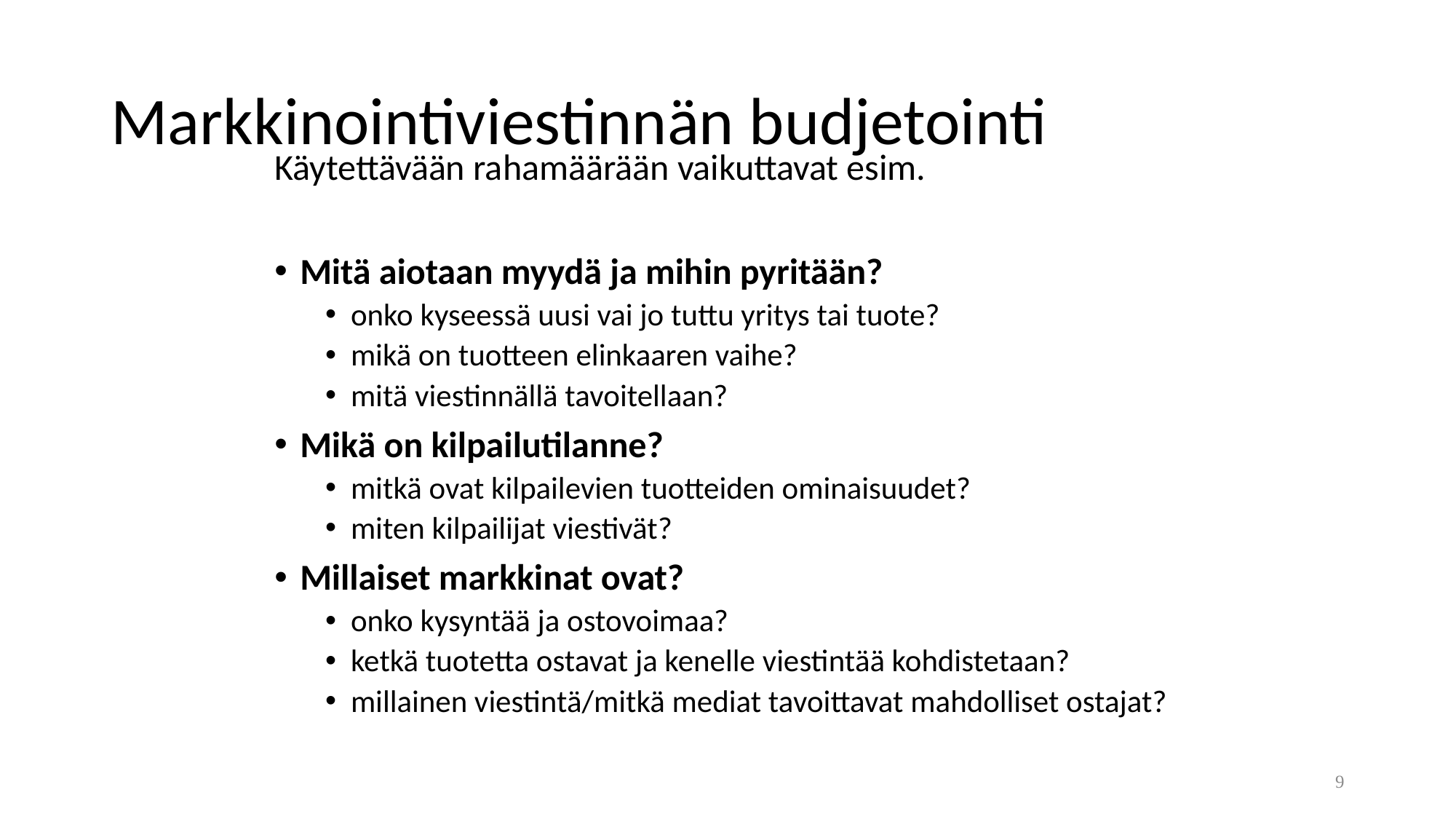

# Markkinointiviestinnän budjetointi
Käytettävään rahamäärään vaikuttavat esim.

Mitä aiotaan myydä ja mihin pyritään?
onko kyseessä uusi vai jo tuttu yritys tai tuote?
mikä on tuotteen elinkaaren vaihe?
mitä viestinnällä tavoitellaan?
Mikä on kilpailutilanne?
mitkä ovat kilpailevien tuotteiden ominaisuudet?
miten kilpailijat viestivät?
Millaiset markkinat ovat?
onko kysyntää ja ostovoimaa?
ketkä tuotetta ostavat ja kenelle viestintää kohdistetaan?
millainen viestintä/mitkä mediat tavoittavat mahdolliset ostajat?
9